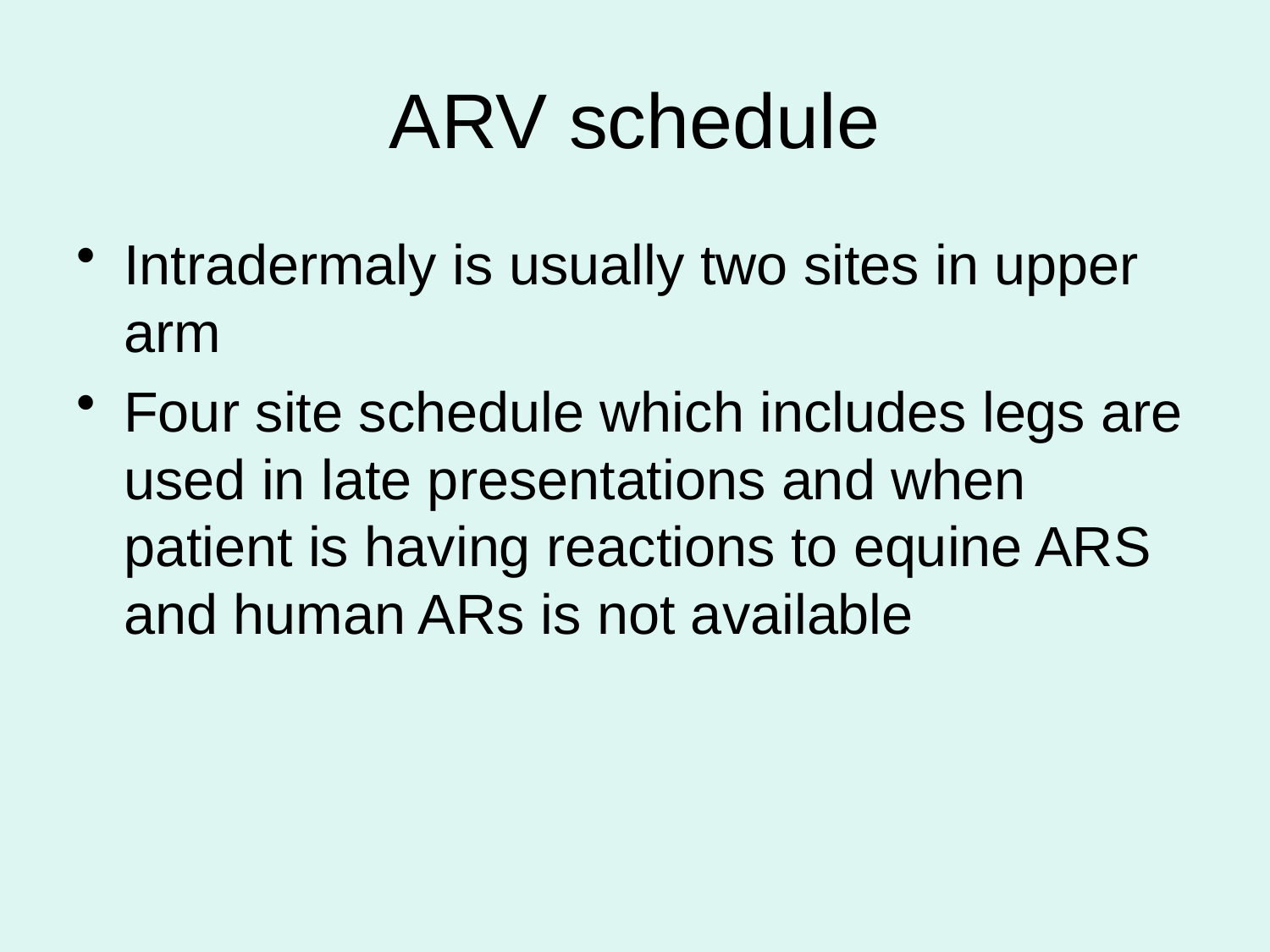

# ARV schedule
Intradermaly is usually two sites in upper arm
Four site schedule which includes legs are used in late presentations and when patient is having reactions to equine ARS and human ARs is not available